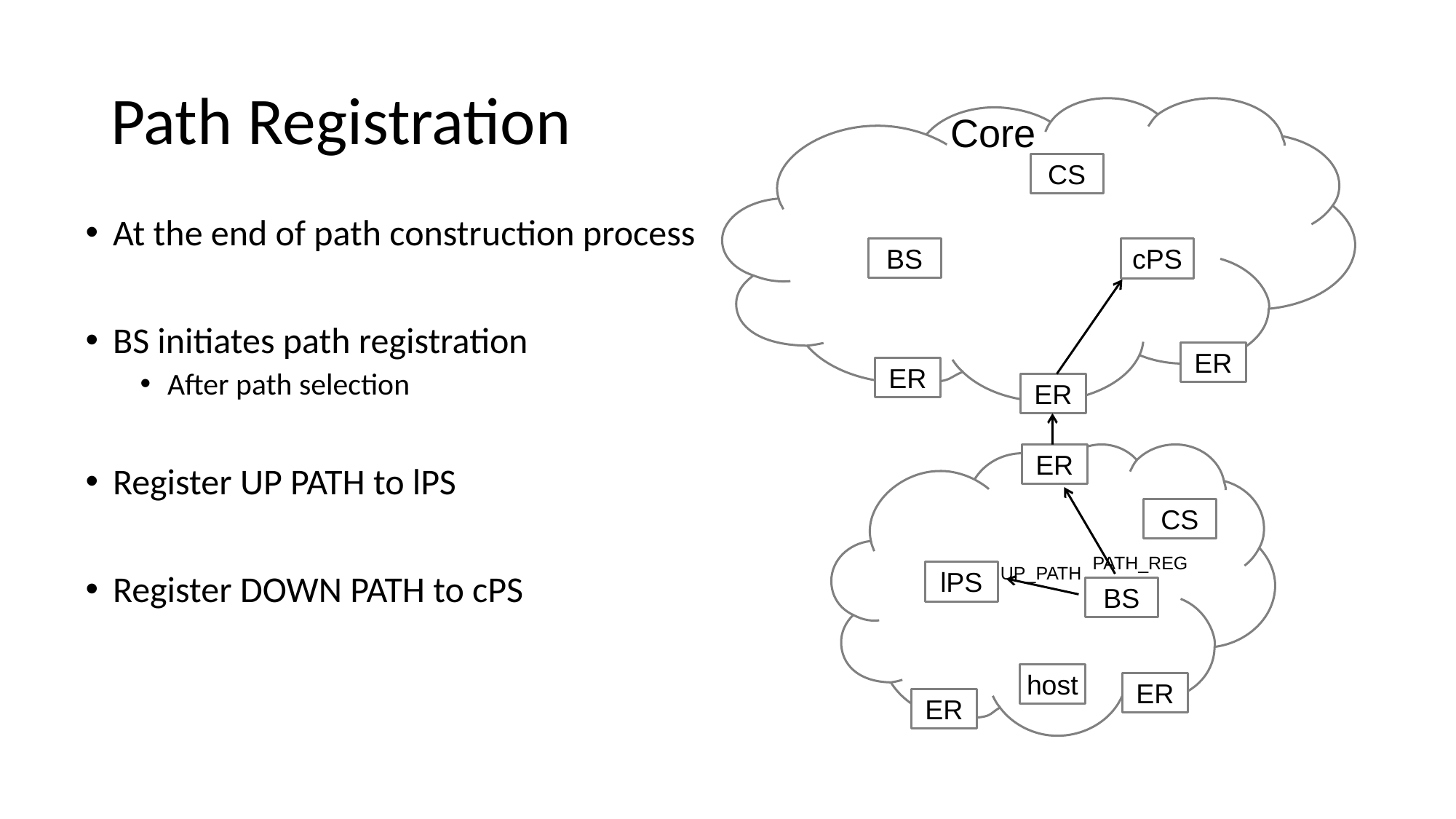

# Path Registration

Core
CS
BS
cPS

ER
ER
ER

ER

CS
PATH_REG
UP_PATH
lPS
BS

host
ER
ER
At the end of path construction process

BS initiates path registration
After path selection

Register UP PATH to lPS

Register DOWN PATH to cPS